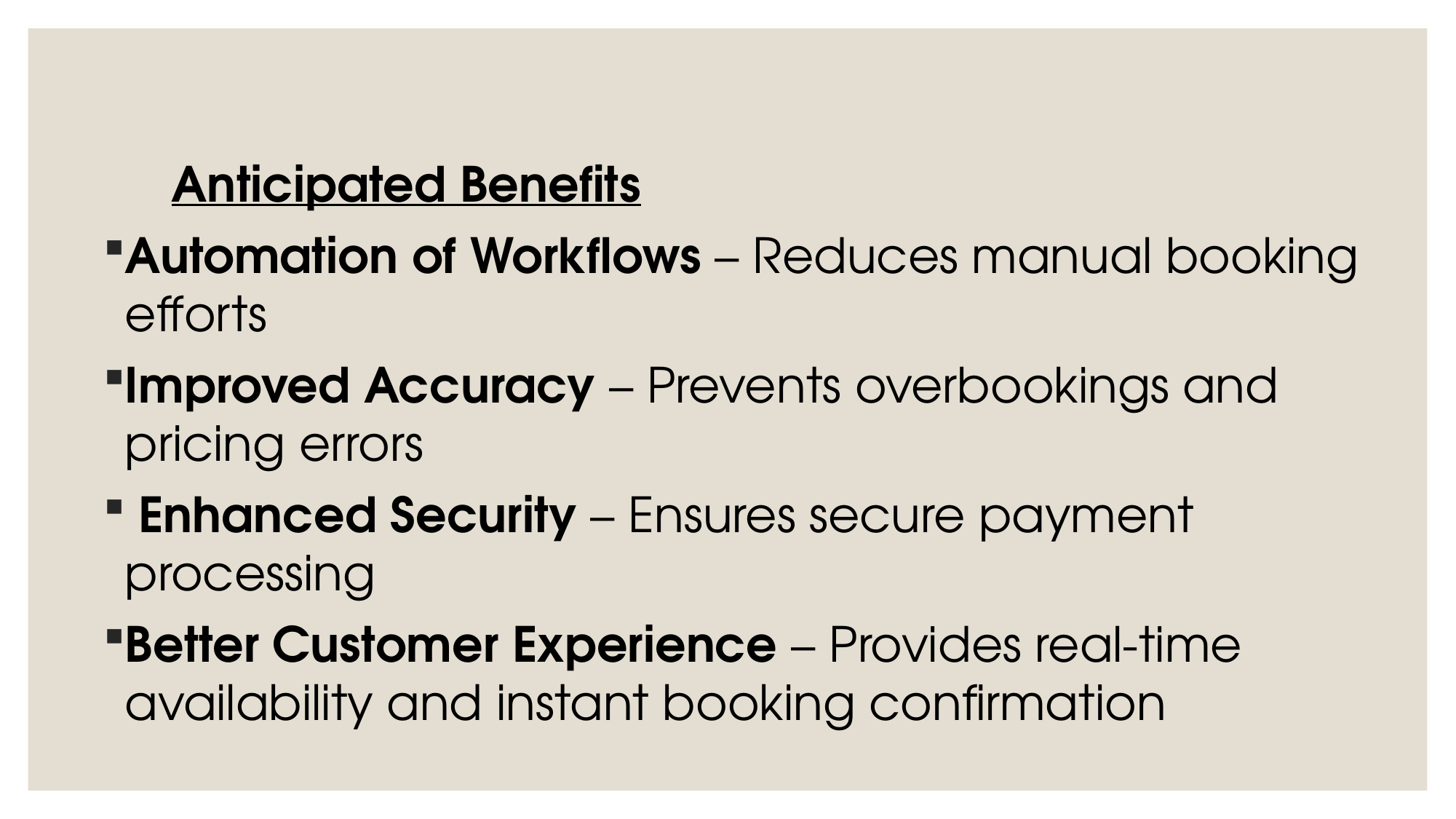

Anticipated Benefits
Automation of Workflows – Reduces manual booking efforts
Improved Accuracy – Prevents overbookings and pricing errors
 Enhanced Security – Ensures secure payment processing
Better Customer Experience – Provides real-time availability and instant booking confirmation